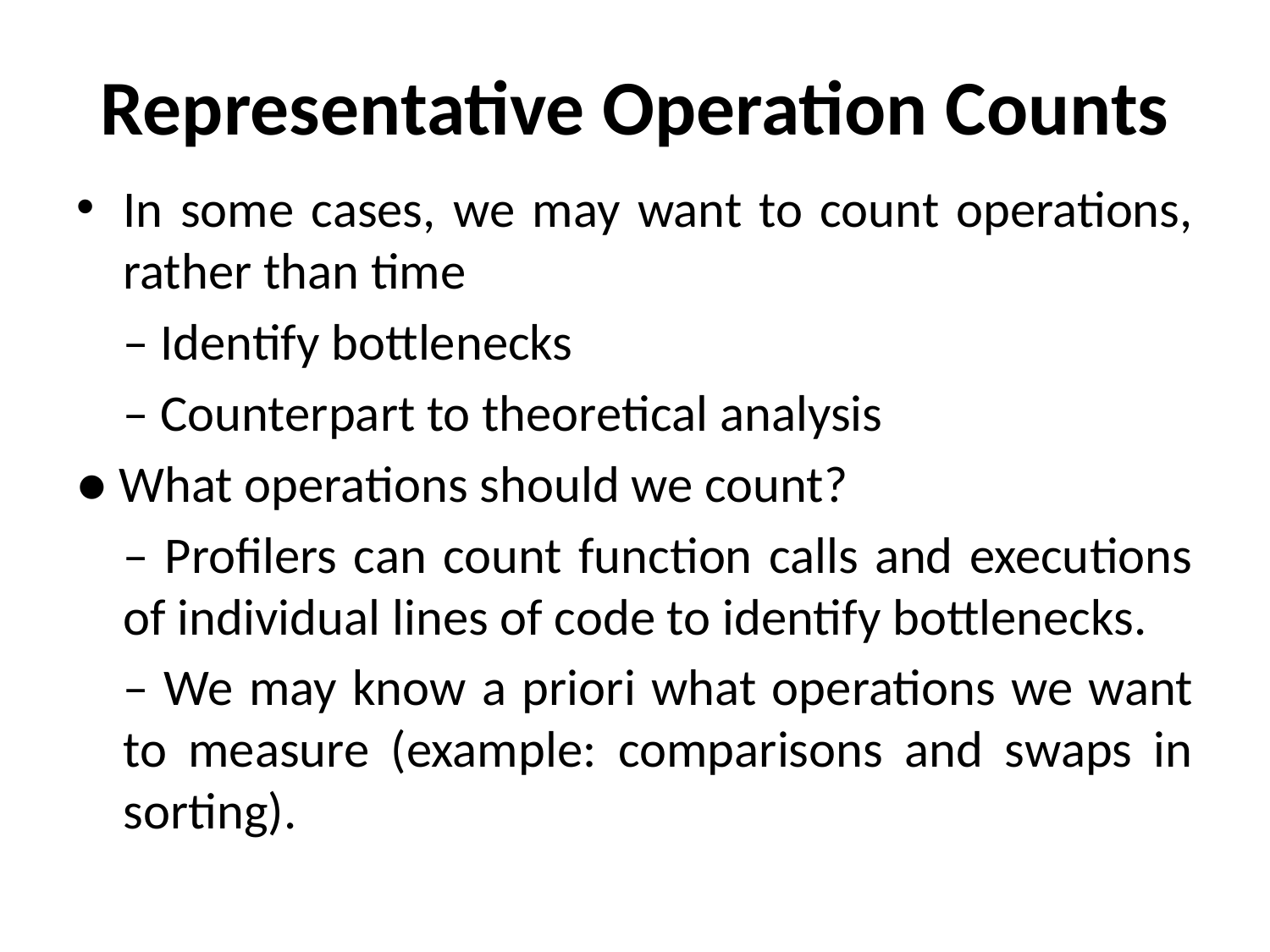

# Representative Operation Counts
In some cases, we may want to count operations, rather than time
		– Identify bottlenecks
		– Counterpart to theoretical analysis
● What operations should we count?
		– Profilers can count function calls and executions of individual lines of code to identify bottlenecks.
		– We may know a priori what operations we want to measure (example: comparisons and swaps in sorting).